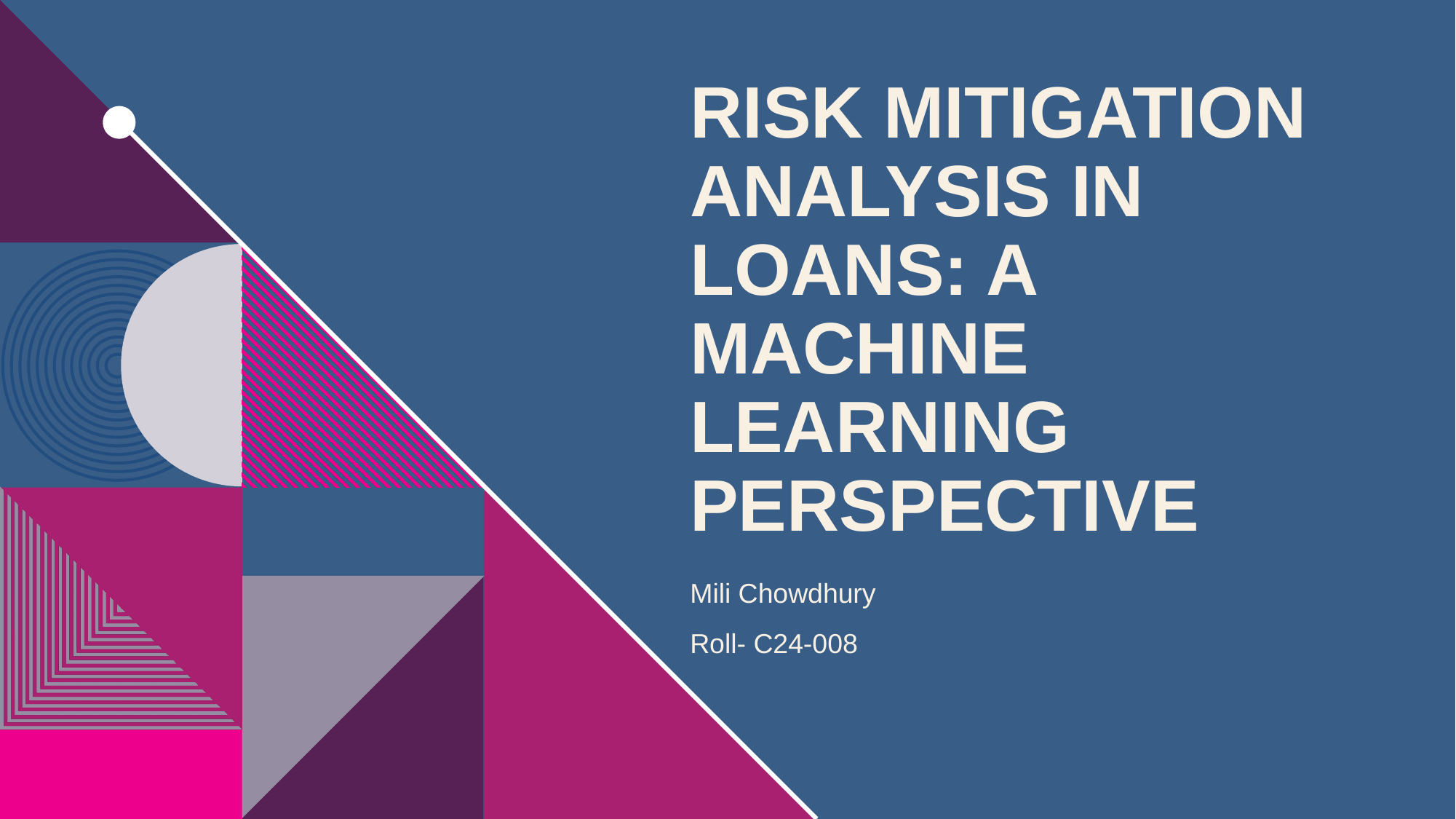

# RISK MITIGATION ANALYSIS IN LOANS: A MACHINE LEARNING PERSPECTIVE
Mili Chowdhury
Roll- C24-008